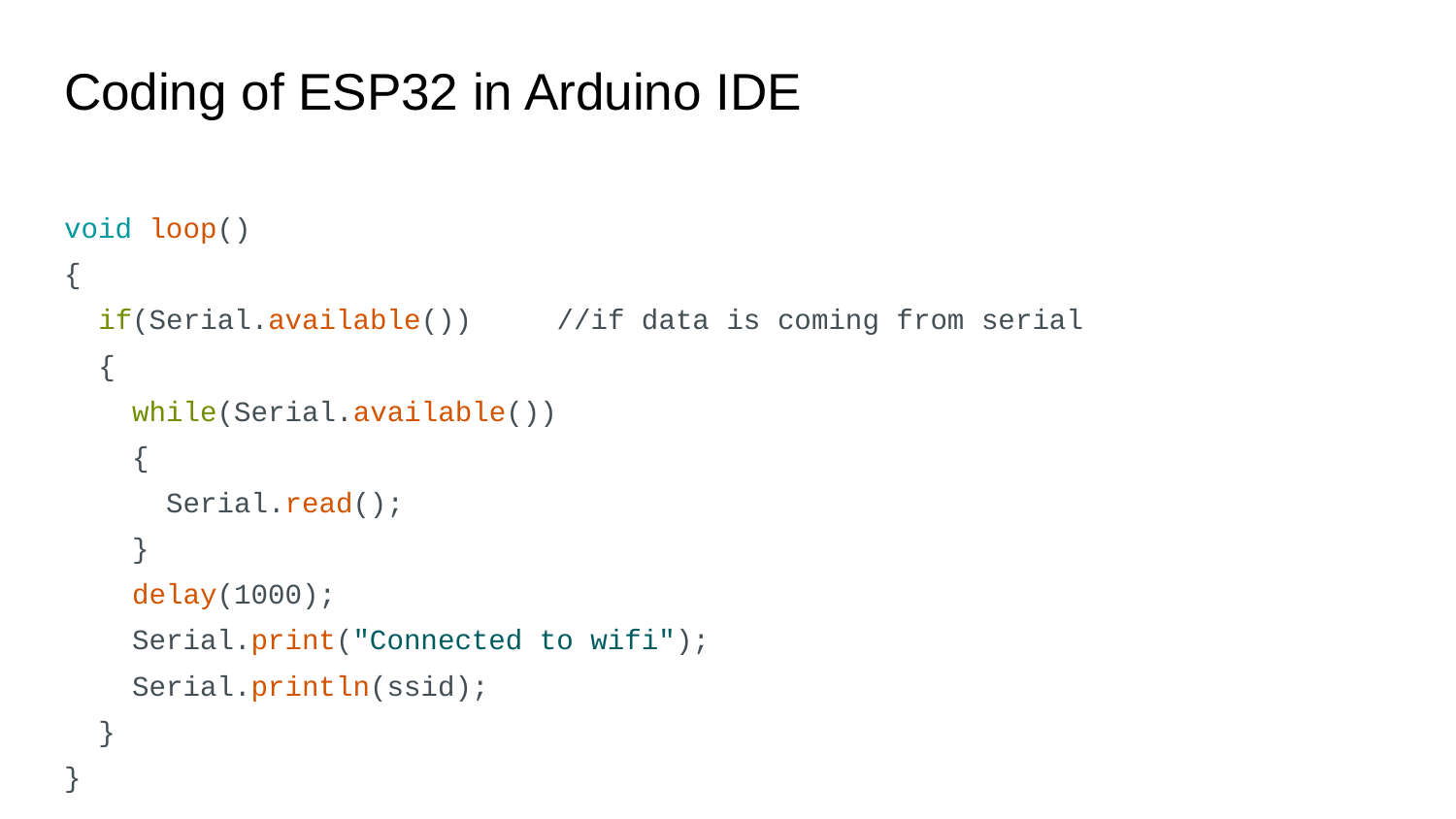

# Coding of ESP32 in Arduino IDE

void loop()
{
  if(Serial.available())     //if data is coming from serial
  {
    while(Serial.available())
    {
      Serial.read();
    }
    delay(1000);
    Serial.print("Connected to wifi");
    Serial.println(ssid);
  }
}